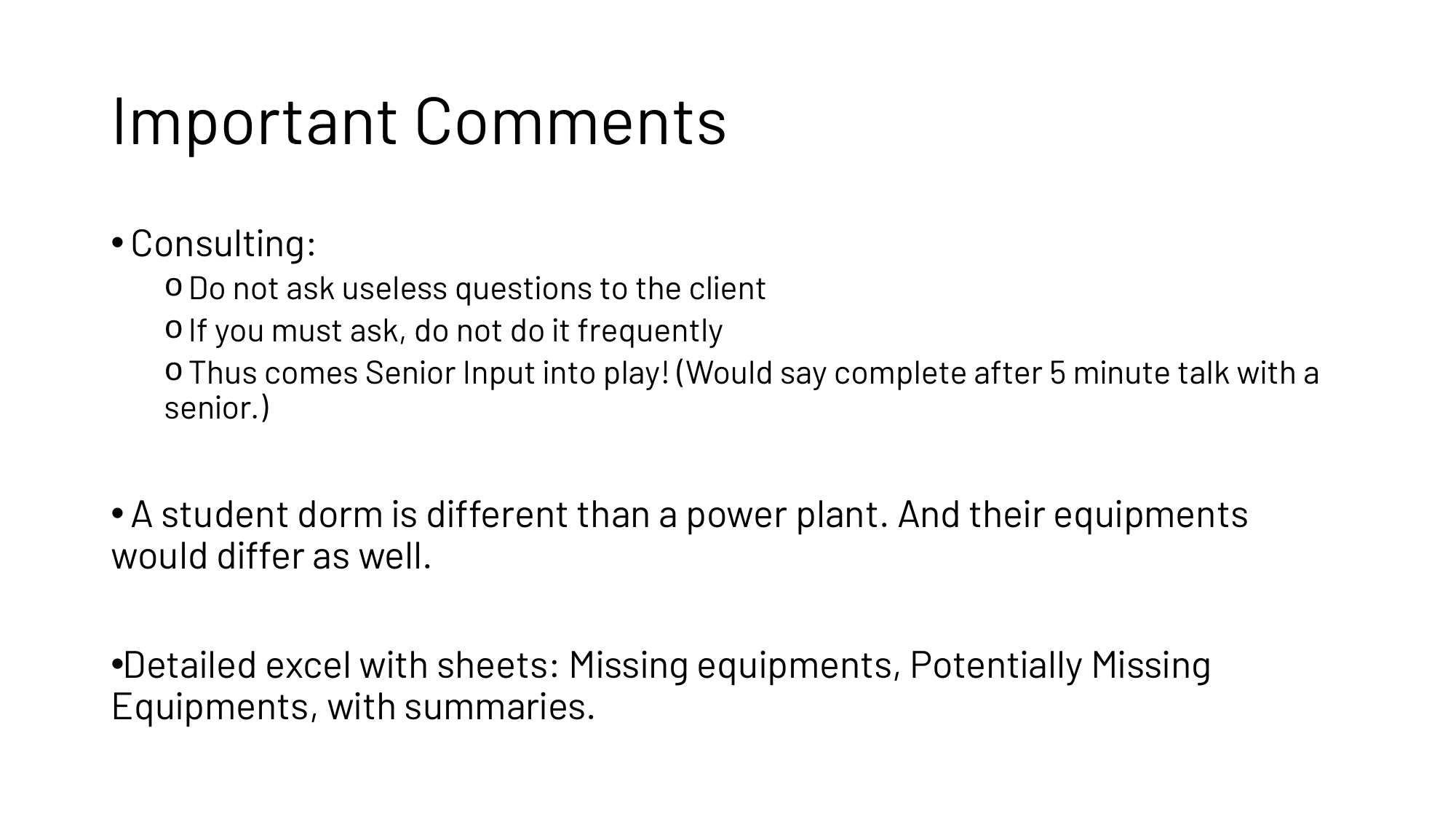

# Important Comments
 Consulting:
 Do not ask useless questions to the client
 If you must ask, do not do it frequently
 Thus comes Senior Input into play! (Would say complete after 5 minute talk with a senior.)

 A student dorm is different than a power plant. And their equipments would differ as well.

Detailed excel with sheets: Missing equipments, Potentially Missing Equipments, with summaries.